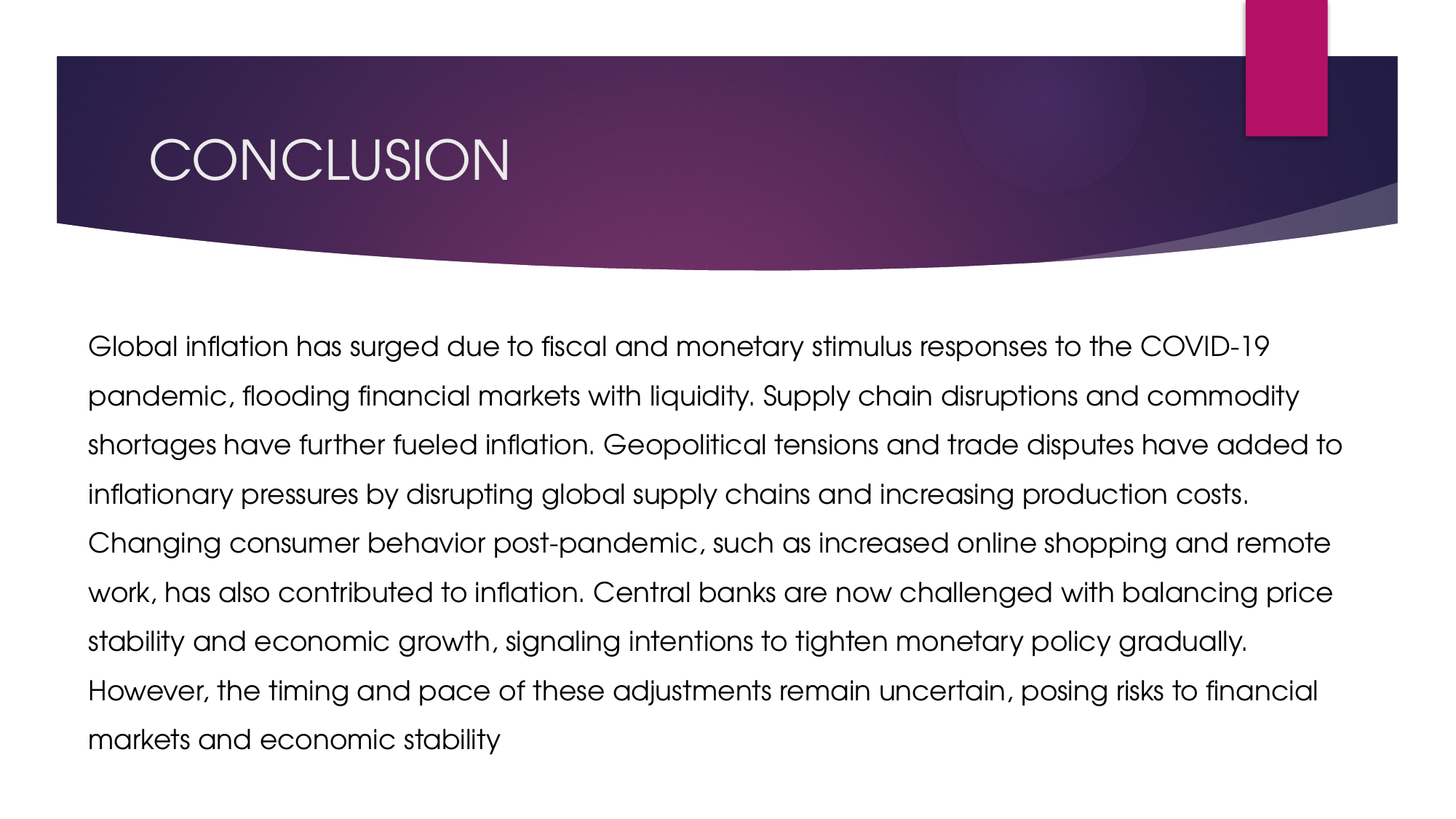

# CONCLUSION
Global inflation has surged due to fiscal and monetary stimulus responses to the COVID-19 pandemic, flooding financial markets with liquidity. Supply chain disruptions and commodity shortages have further fueled inflation. Geopolitical tensions and trade disputes have added to inflationary pressures by disrupting global supply chains and increasing production costs. Changing consumer behavior post-pandemic, such as increased online shopping and remote work, has also contributed to inflation. Central banks are now challenged with balancing price stability and economic growth, signaling intentions to tighten monetary policy gradually. However, the timing and pace of these adjustments remain uncertain, posing risks to financial markets and economic stability